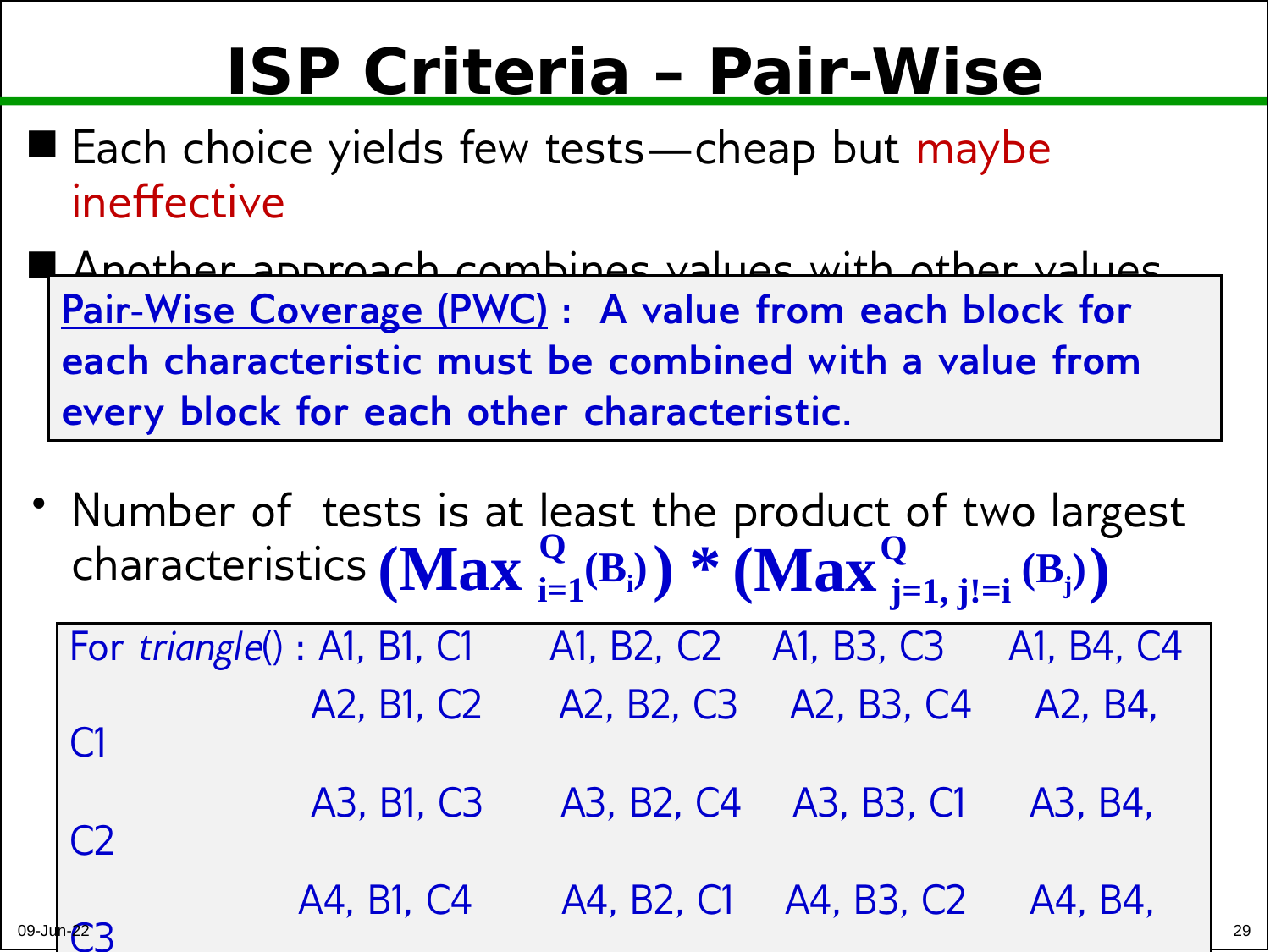

# ISP Criteria – Pair-Wise
Each choice yields few tests—cheap but maybe ineffective
Another approach combines values with other values
Pair-Wise Coverage (PWC) :  A value from each block for each characteristic must be combined with a value from every block for each other characteristic.
Number of  tests is at least the product of two largest characteristics
Q
Q
)
(Max

  (Bj)
j=1, j!=i
) *
(Max

(Bi)
i=1
For triangle() : A1, B1, C1      A1, B2, C2    A1, B3, C3     A1, B4, C4
                   A2, B1, C2      A2, B2, C3    A2, B3, C4     A2, B4, C1
                   A3, B1, C3      A3, B2, C4    A3, B3, C1     A3, B4, C2
                  A4, B1, C4       A4, B2, C1    A4, B3, C2     A4, B4, C3
29
09-Jun-22